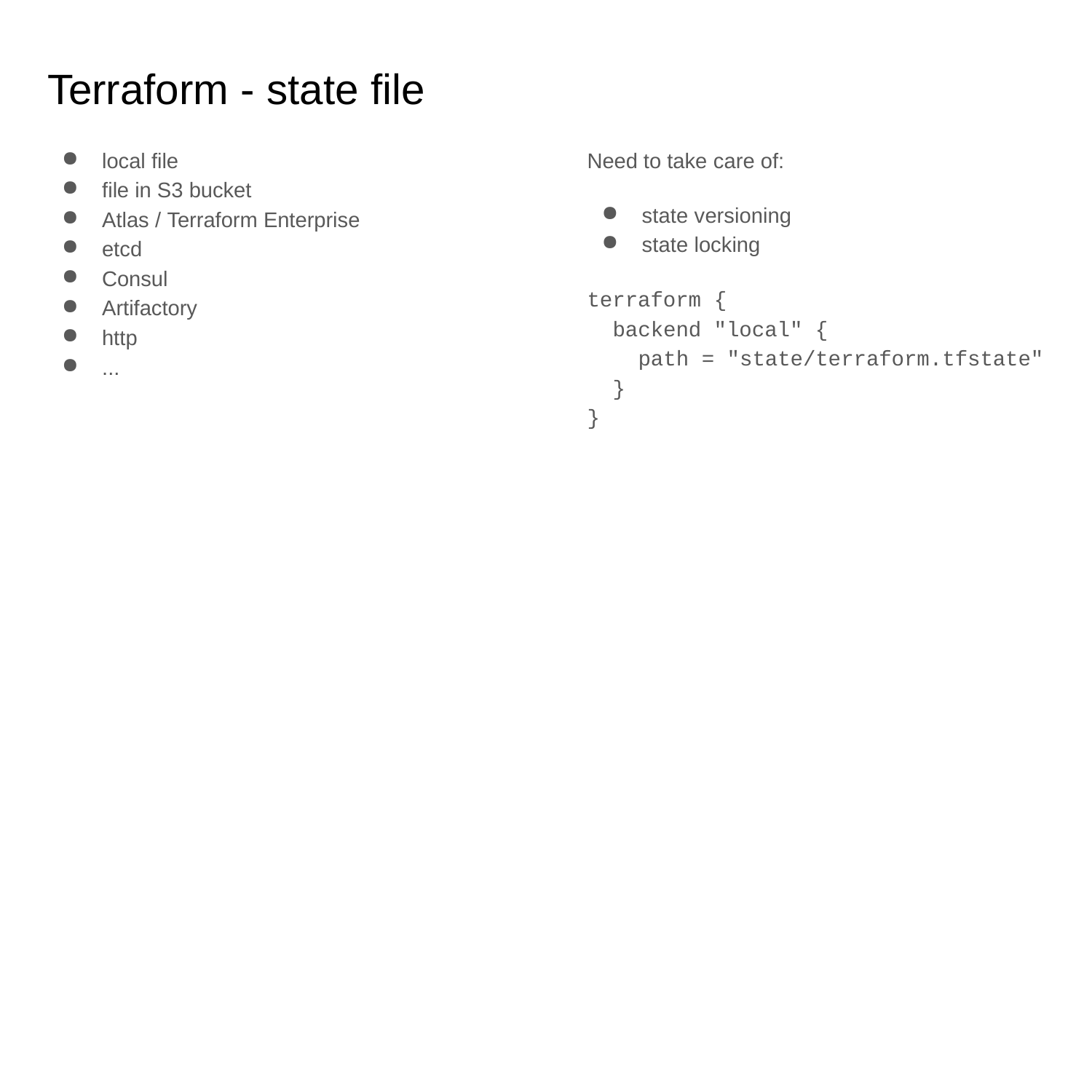

# Terraform - state file
local file
file in S3 bucket
Atlas / Terraform Enterprise
etcd
Consul
Artifactory
http
...
Need to take care of:

state versioning
state locking

terraform {
backend "local" {
path = "state/terraform.tfstate"
}
}